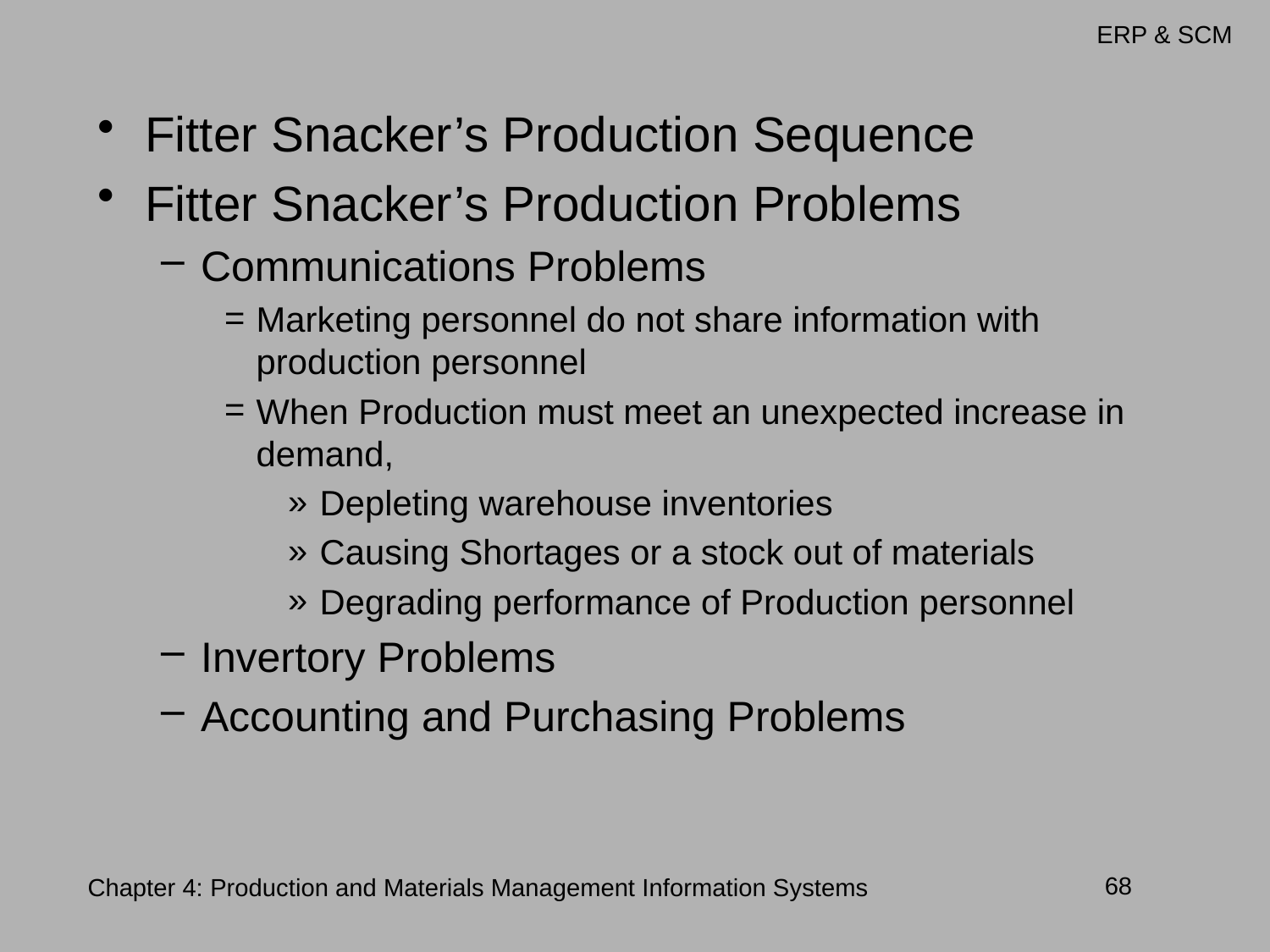

Fitter Snacker’s Production Sequence
Fitter Snacker’s Production Problems
Communications Problems
Marketing personnel do not share information with production personnel
When Production must meet an unexpected increase in demand,
Depleting warehouse inventories
Causing Shortages or a stock out of materials
Degrading performance of Production personnel
Invertory Problems
Accounting and Purchasing Problems

Chapter 4: Production and Materials Management Information Systems